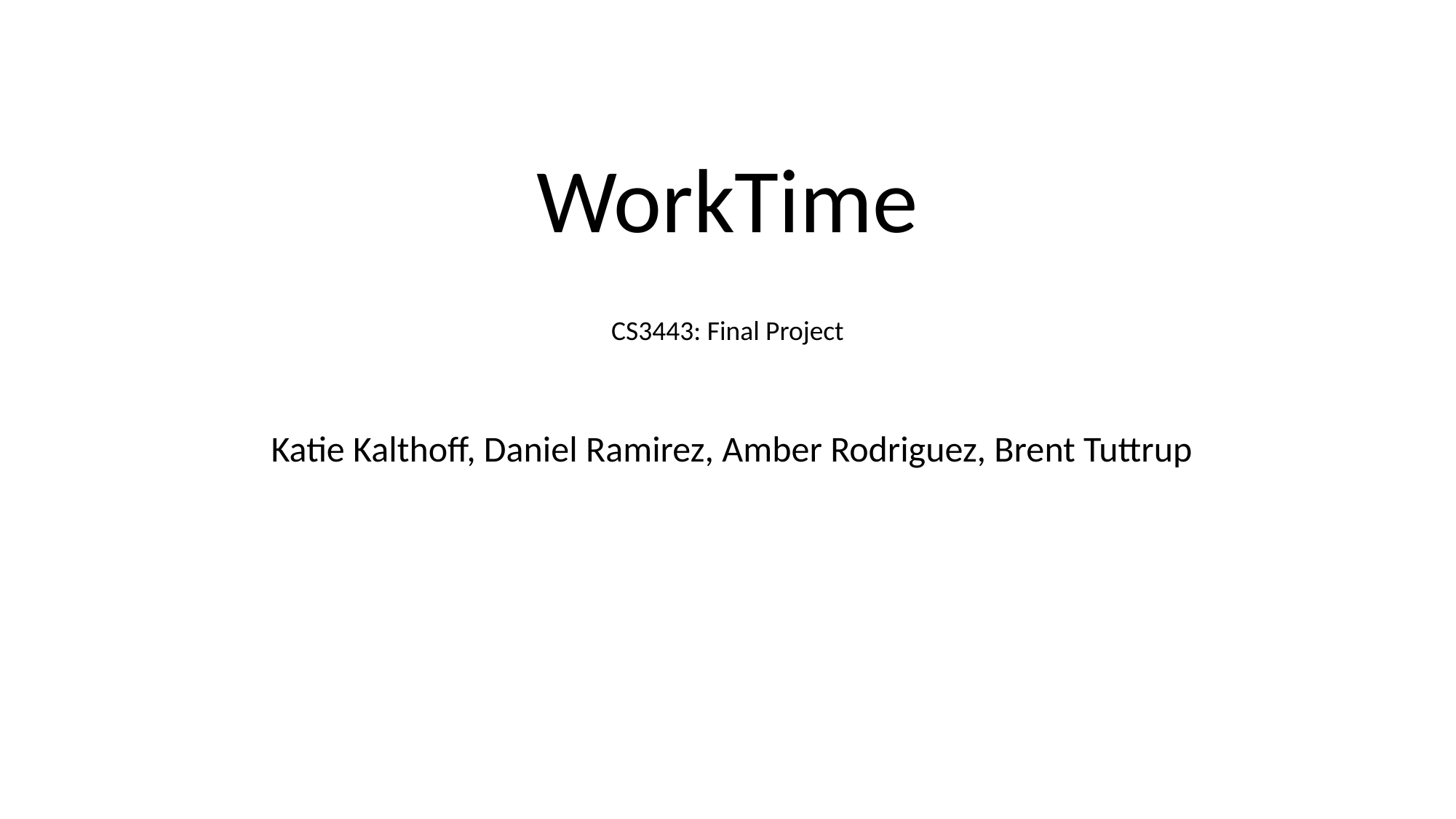

# WorkTime
CS3443: Final Project
Katie Kalthoff, Daniel Ramirez, Amber Rodriguez, Brent Tuttrup